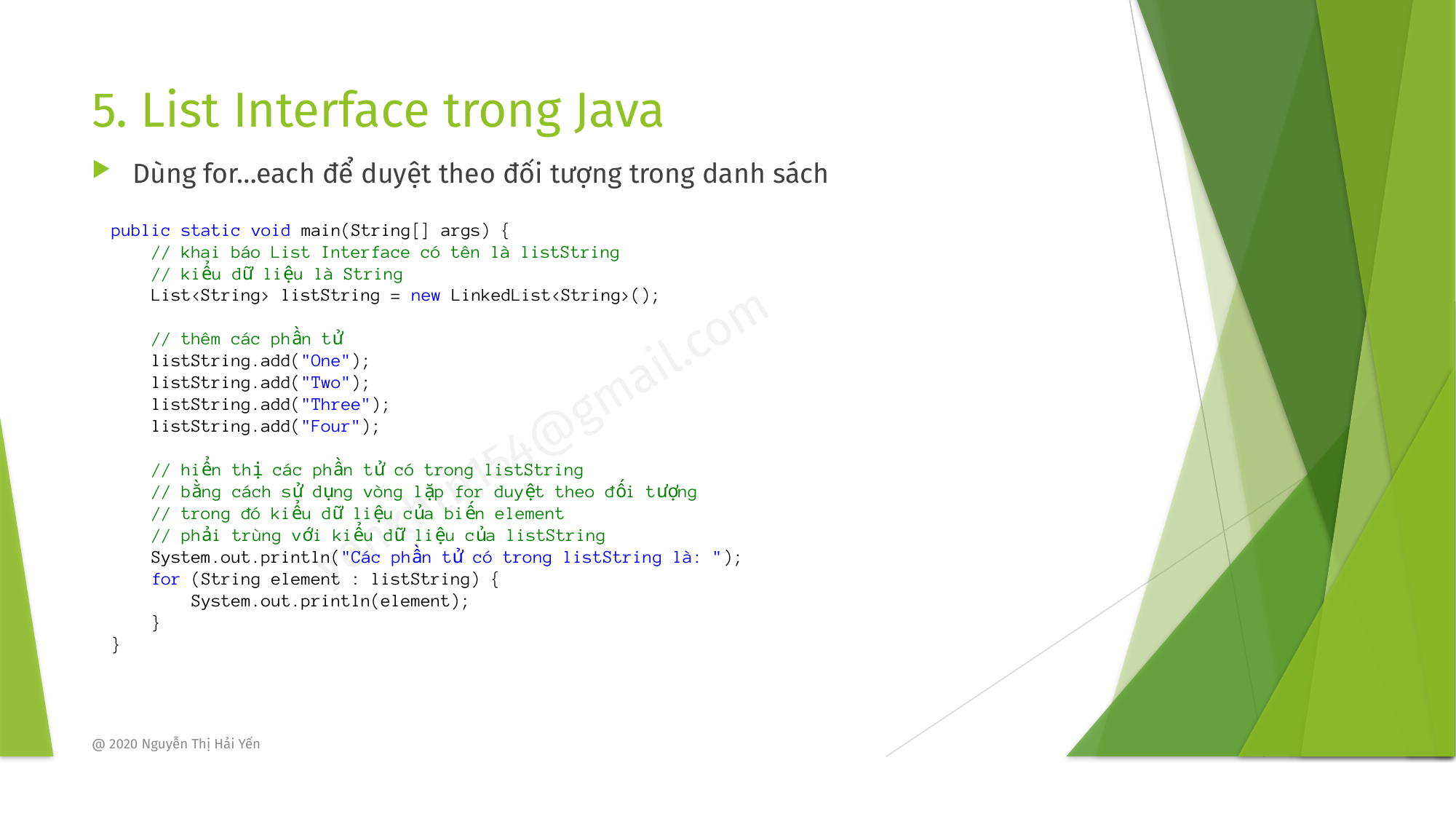

# 5. List Interface trong Java
Dùng for…each để duyệt theo đối tượng trong danh sách
public static void main(String[] args) {
    // khai báo List Interface có tên là listString
    // kiểu dữ liệu là String
    List<String> listString = new LinkedList<String>();

    // thêm các phần tử
    listString.add("One");
    listString.add("Two");
    listString.add("Three");
    listString.add("Four");

    // hiển thị các phần tử có trong listString
    // bằng cách sử dụng vòng lặp for duyệt theo đối tượng
    // trong đó kiểu dữ liệu của biến element
    // phải trùng với kiểu dữ liệu của listString
    System.out.println("Các phần tử có trong listString là: ");
    for (String element : listString) {
        System.out.println(element);
    }
}
@ 2020 Nguyễn Thị Hải Yến